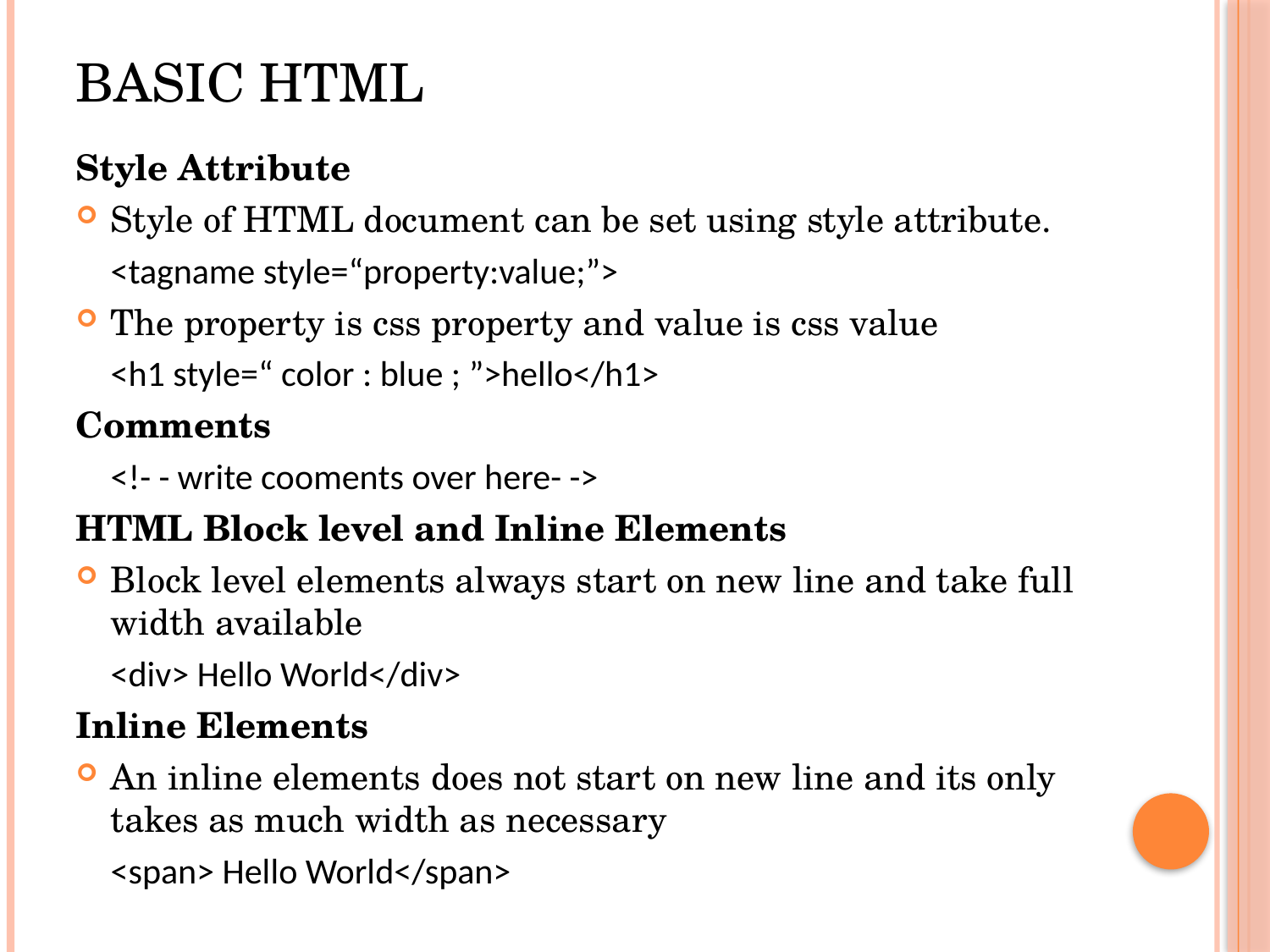

# Basic HTML
Style Attribute
Style of HTML document can be set using style attribute.
		<tagname style=“property:value;”>
The property is css property and value is css value
		<h1 style=“ color : blue ; ”>hello</h1>
Comments
		<!- - write cooments over here- ->
HTML Block level and Inline Elements
Block level elements always start on new line and take full width available
		<div> Hello World</div>
Inline Elements
An inline elements does not start on new line and its only takes as much width as necessary
		<span> Hello World</span>